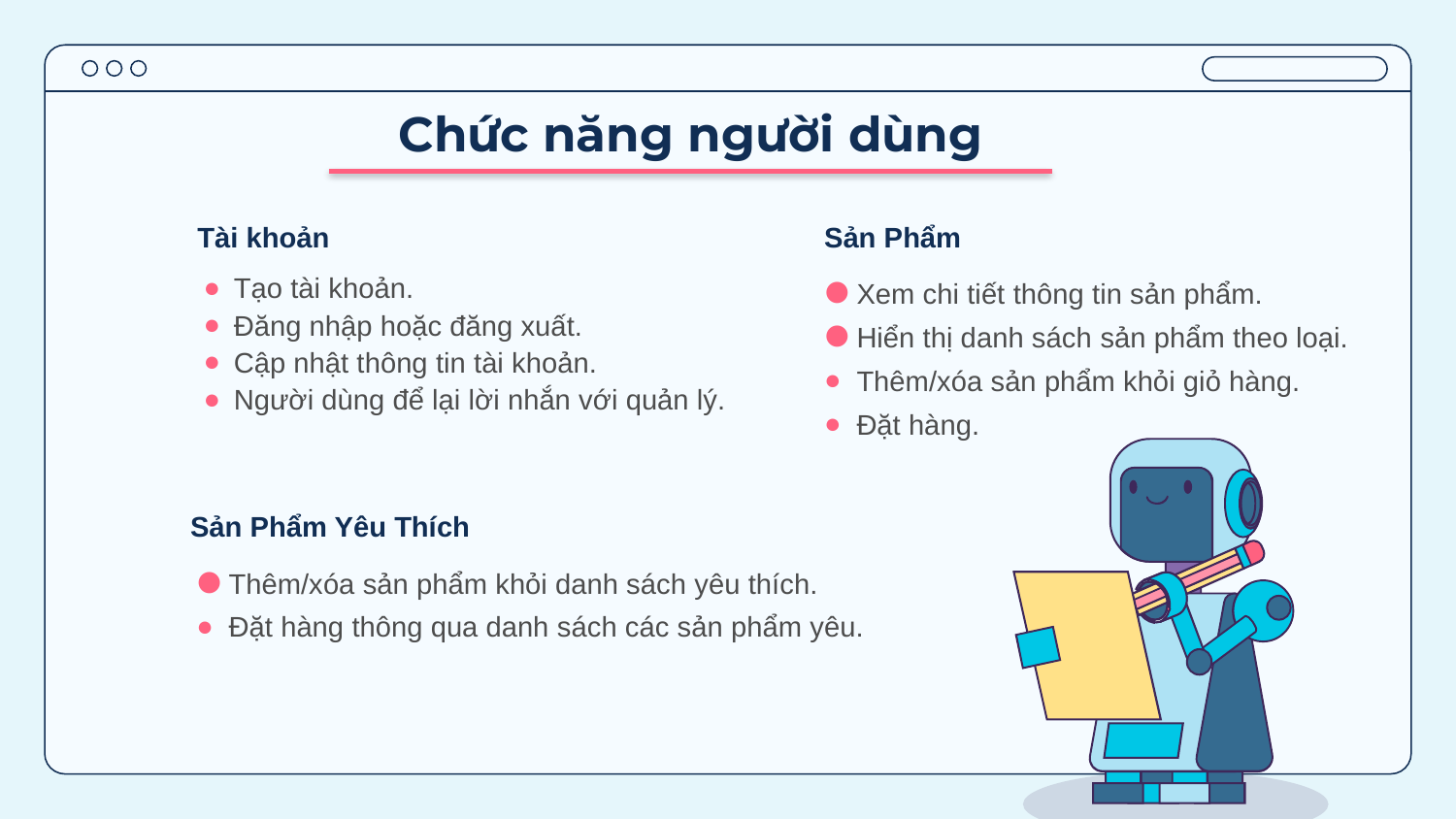

# Chức năng người dùng
Tài khoản
Tạo tài khoản.
Đăng nhập hoặc đăng xuất.
Cập nhật thông tin tài khoản.
Người dùng để lại lời nhắn với quản lý.

Sản Phẩm
Xem chi tiết thông tin sản phẩm.
Hiển thị danh sách sản phẩm theo loại.
Thêm/xóa sản phẩm khỏi giỏ hàng.
Đặt hàng.

Sản Phẩm Yêu Thích
Thêm/xóa sản phẩm khỏi danh sách yêu thích.
Đặt hàng thông qua danh sách các sản phẩm yêu.